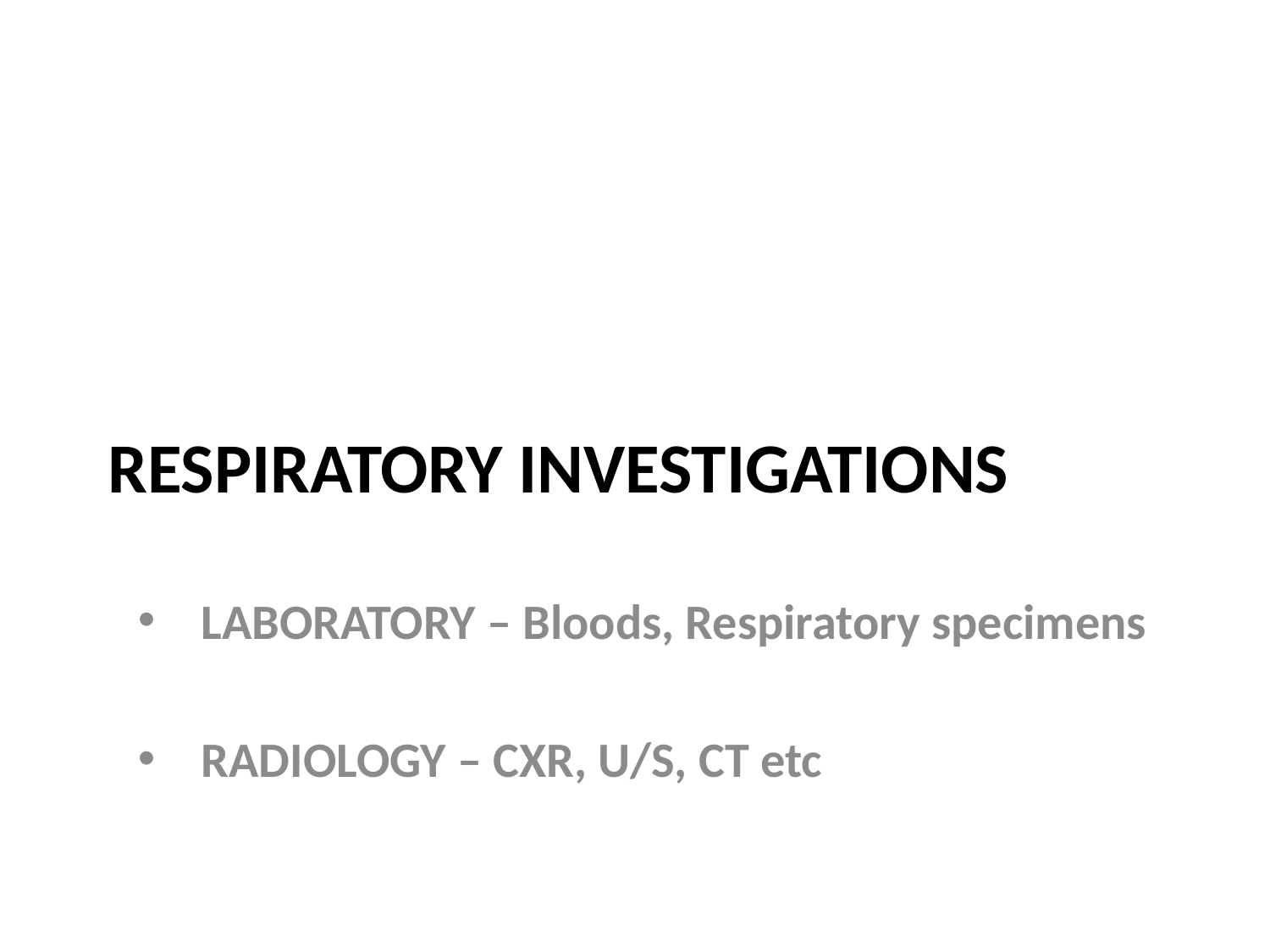

# RESPIRATORY INVESTIGATIONS
LABORATORY – Bloods, Respiratory specimens

RADIOLOGY – CXR, U/S, CT etc